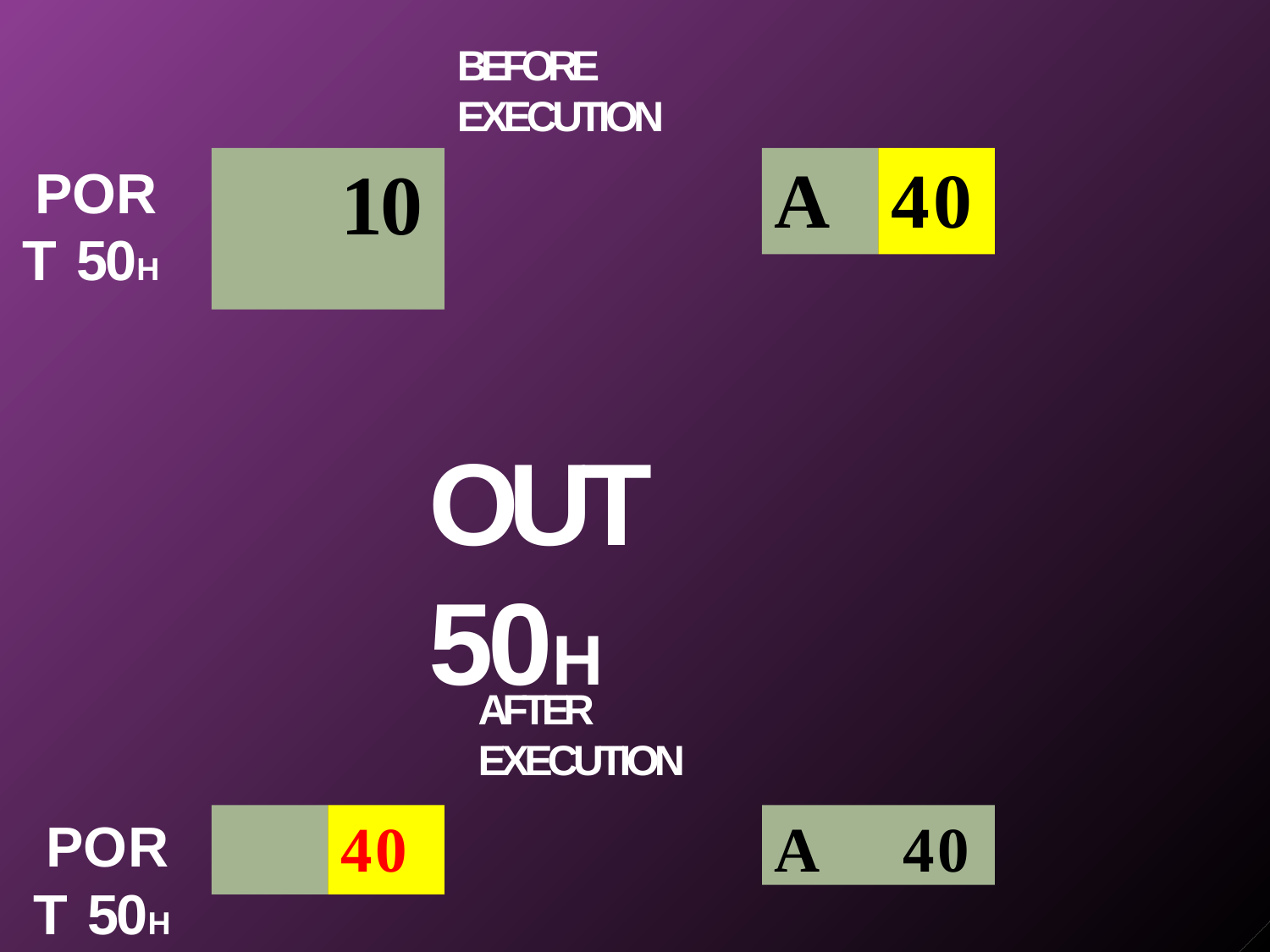

BEFORE EXECUTION
# 10

A

40
PORT  50H
OUT 50H
AFTER EXECUTION

40
A	40
PORT  50H